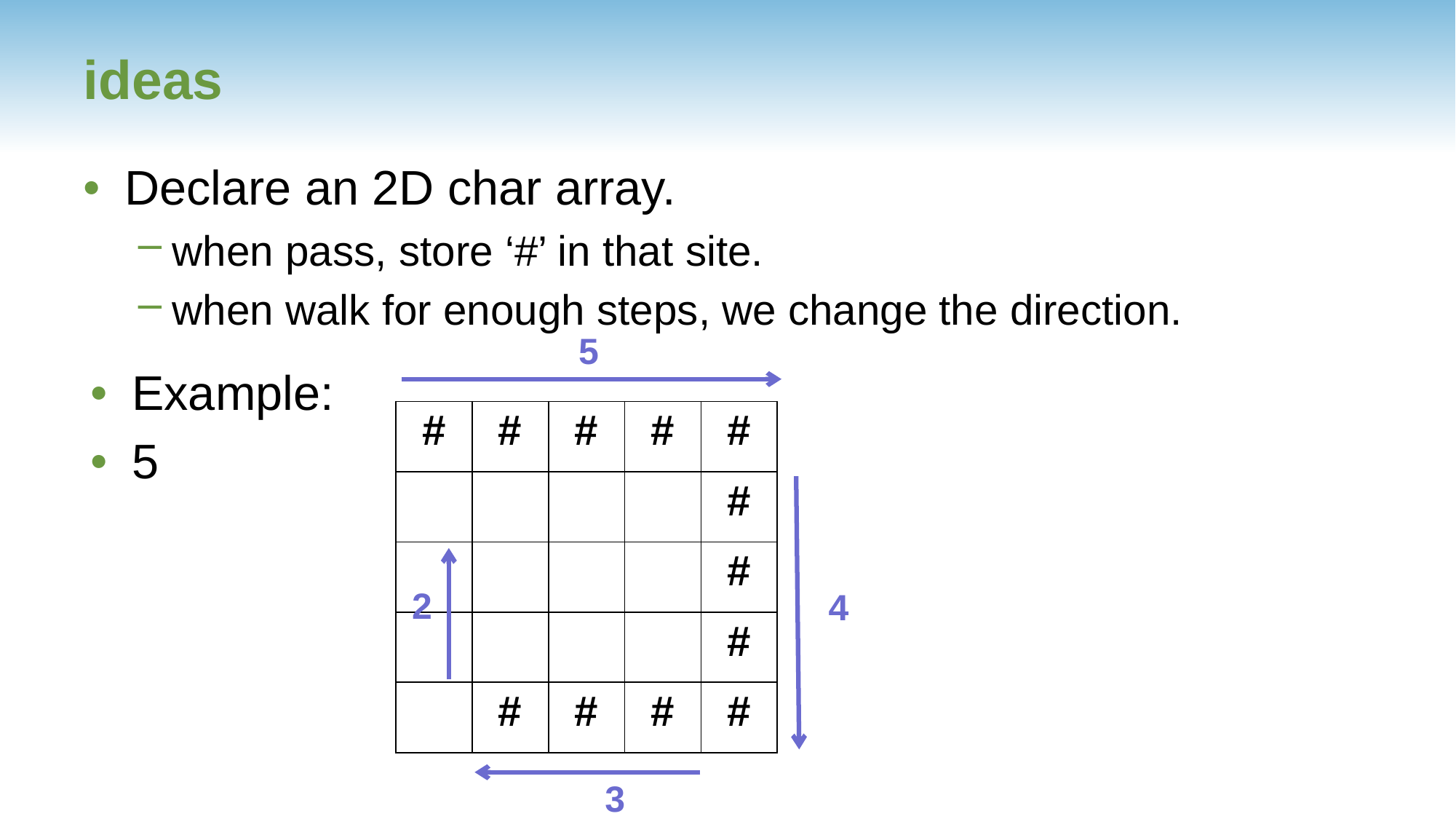

# ideas
Declare an 2D char array.
when pass, store ‘#’ in that site.
when walk for enough steps, we change the direction.
5
Example:
5
| # | # | # | # | # |
| --- | --- | --- | --- | --- |
|  |  |  |  | # |
|  |  |  |  | # |
|  |  |  |  | # |
|  | # | # | # | # |
4
2
3